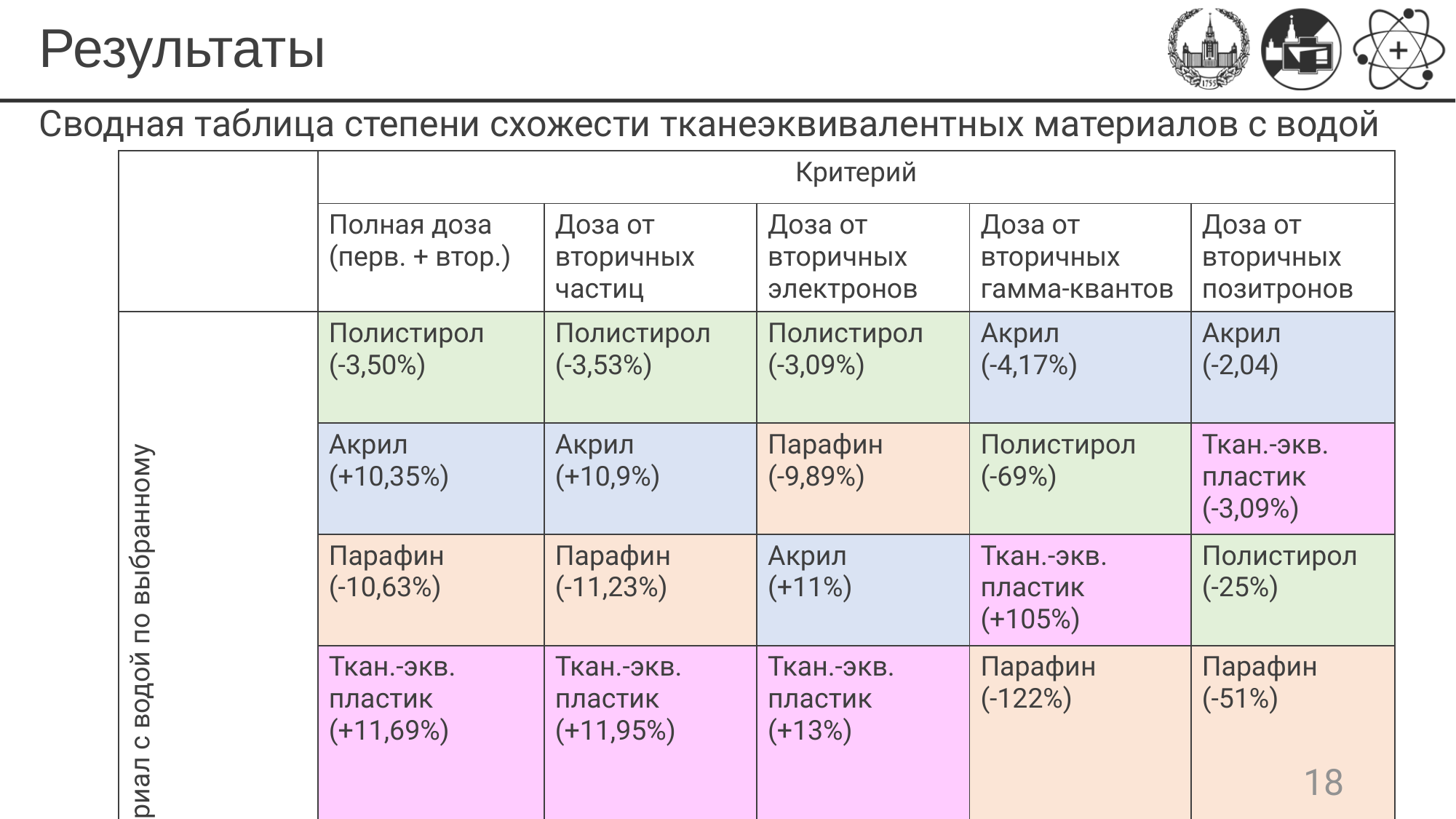

# Результаты
Сводная таблица степени схожести тканеэквивалентных материалов с водой
|  | Критерий |  |  |  |  |
| --- | --- | --- | --- | --- | --- |
|  | Полная доза (перв. + втор.) | Доза от вторичных частиц | Доза от вторичных электронов | Доза от вторичных гамма-квантов | Доза от вторичных позитронов |
| Материалы по степени схожести, чем меньше % различия, тем более схожий материал с водой по выбранному критерию | Полистирол (-3,50%) | Полистирол (-3,53%) | Полистирол (-3,09%) | Акрил (-4,17%) | Акрил (-2,04) |
|  | Акрил (+10,35%) | Акрил (+10,9%) | Парафин (-9,89%) | Полистирол (-69%) | Ткан.-экв. пластик (-3,09%) |
|  | Парафин (-10,63%) | Парафин (-11,23%) | Акрил (+11%) | Ткан.-экв. пластик (+105%) | Полистирол (-25%) |
|  | Ткан.-экв. пластик (+11,69%) | Ткан.-экв. пластик (+11,95%) | Ткан.-экв. пластик (+13%) | Парафин (-122%) | Парафин (-51%) |
18